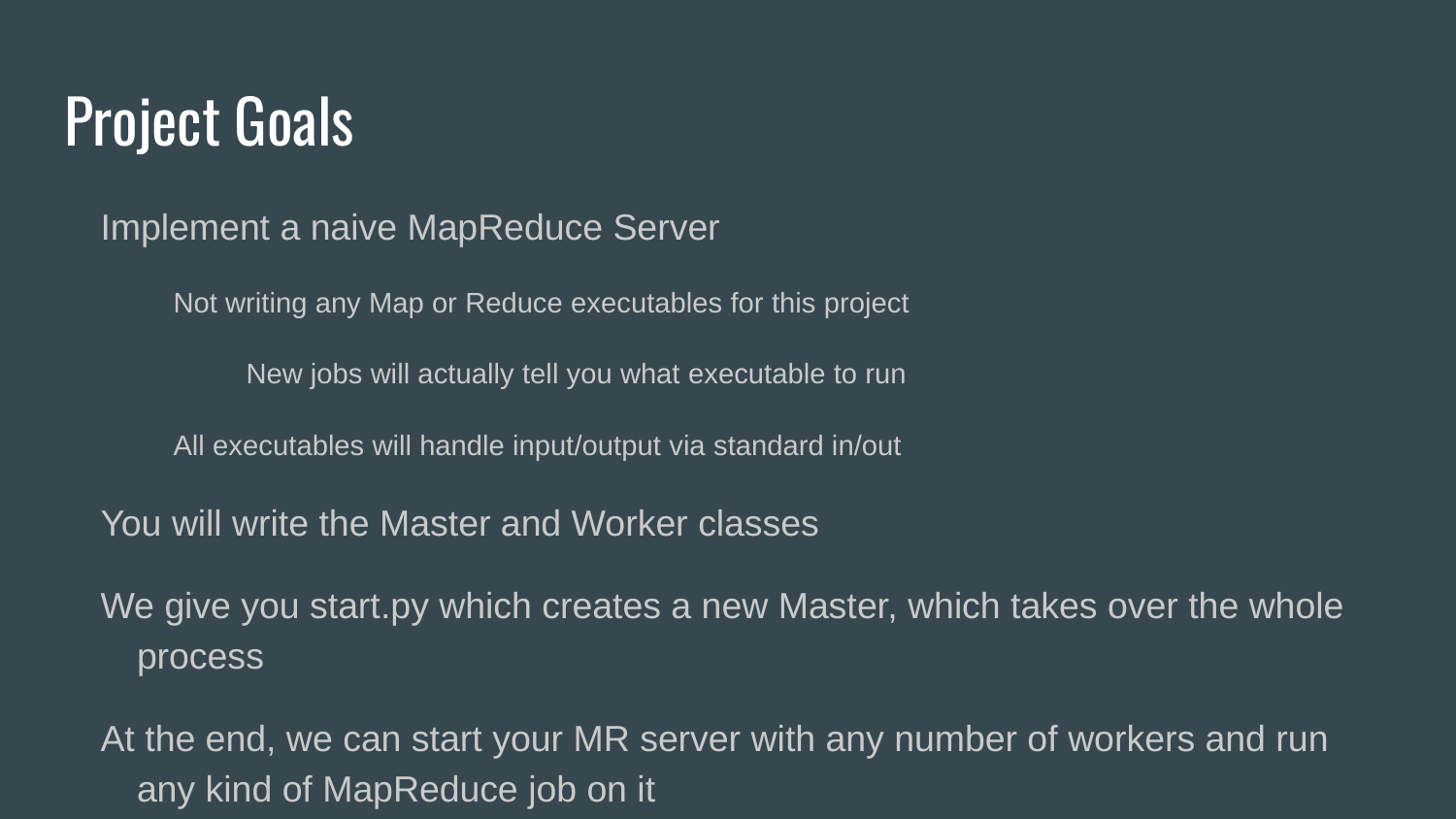

# Project Goals
Implement a naive MapReduce Server
Not writing any Map or Reduce executables for this project
New jobs will actually tell you what executable to run
All executables will handle input/output via standard in/out
You will write the Master and Worker classes
We give you start.py which creates a new Master, which takes over the whole process
At the end, we can start your MR server with any number of workers and run any kind of MapReduce job on it